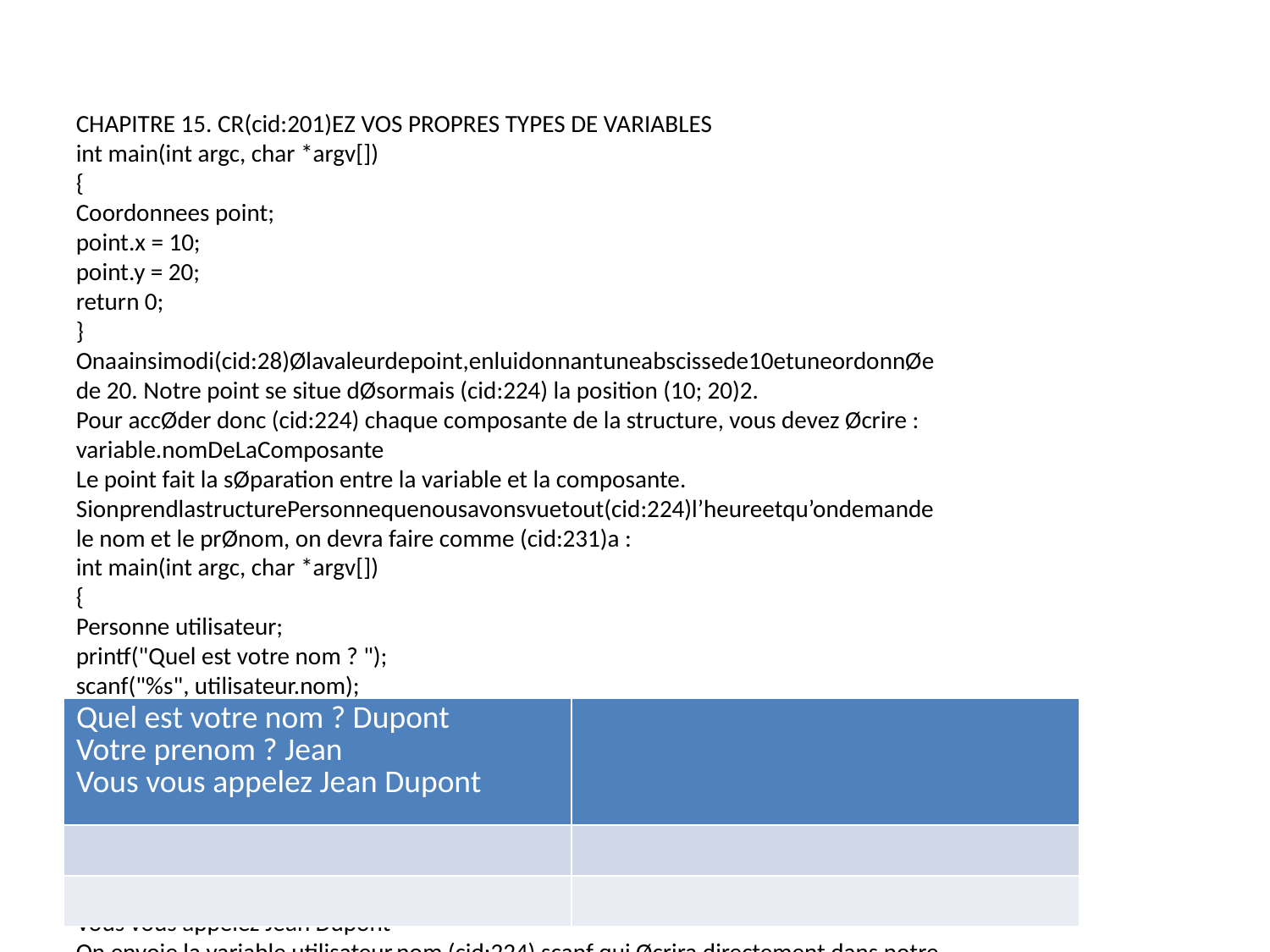

CHAPITRE 15. CR(cid:201)EZ VOS PROPRES TYPES DE VARIABLES
int main(int argc, char *argv[])
{
Coordonnees point;
point.x = 10;
point.y = 20;
return 0;
}
Onaainsimodi(cid:28)Ølavaleurdepoint,enluidonnantuneabscissede10etuneordonnØe
de 20. Notre point se situe dØsormais (cid:224) la position (10; 20)2.
Pour accØder donc (cid:224) chaque composante de la structure, vous devez Øcrire :
variable.nomDeLaComposante
Le point fait la sØparation entre la variable et la composante.
SionprendlastructurePersonnequenousavonsvuetout(cid:224)l’heureetqu’ondemande
le nom et le prØnom, on devra faire comme (cid:231)a :
int main(int argc, char *argv[])
{
Personne utilisateur;
printf("Quel est votre nom ? ");
scanf("%s", utilisateur.nom);
printf("Votre prenom ? ");
scanf("%s", utilisateur.prenom);
printf("Vous vous appelez %s %s", utilisateur.prenom, utilisateur.nom);
return 0;
}
Quel est votre nom ? Dupont
Votre prenom ? Jean
Vous vous appelez Jean Dupont
On envoie la variable utilisateur.nom (cid:224) scanf qui Øcrira directement dans notre
variableutilisateur.OnfaitdemŒmepourprenom,etonpourraitaussilefairepour
l’adresse, l’(cid:226)ge et le sexe, mais je n’ai guŁre envie de me rØpØter3.
Vous auriez pu faire la mŒme chose sans conna(cid:238)tre les structures, en crØant juste une
variablenometuneautreprenom.Maisl’intØrŒticiestquevouspouvezcrØeruneautre
variable de type Personne qui aura aussi son propre nom, son propre prØnom, etc. On
peut donc faire :
2. C’estlanotationmathØmatiqued’unecoordonnØe.
3. JedoisŒtreprogrammeur,c’estpour(cid:231)a.;-)
206
| Quel est votre nom ? Dupont Votre prenom ? Jean Vous vous appelez Jean Dupont |  |
| --- | --- |
|  |  |
|  |  |